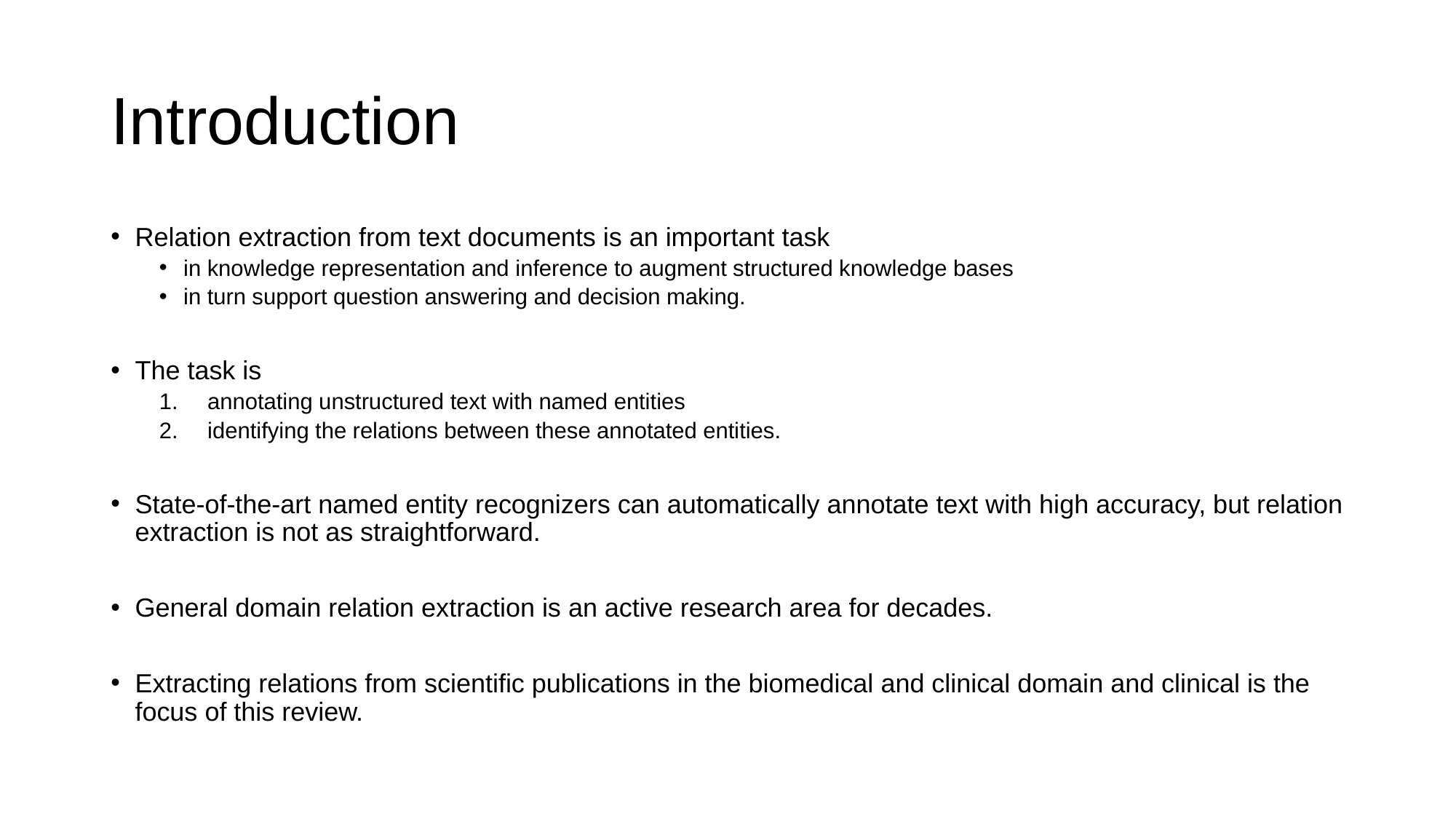

# Introduction
Relation extraction from text documents is an important task
in knowledge representation and inference to augment structured knowledge bases
in turn support question answering and decision making.

The task is
annotating unstructured text with named entities
identifying the relations between these annotated entities.

State-of-the-art named entity recognizers can automatically annotate text with high accuracy, but relation extraction is not as straightforward.

General domain relation extraction is an active research area for decades.

Extracting relations from scientific publications in the biomedical and clinical domain and clinical is the focus of this review.